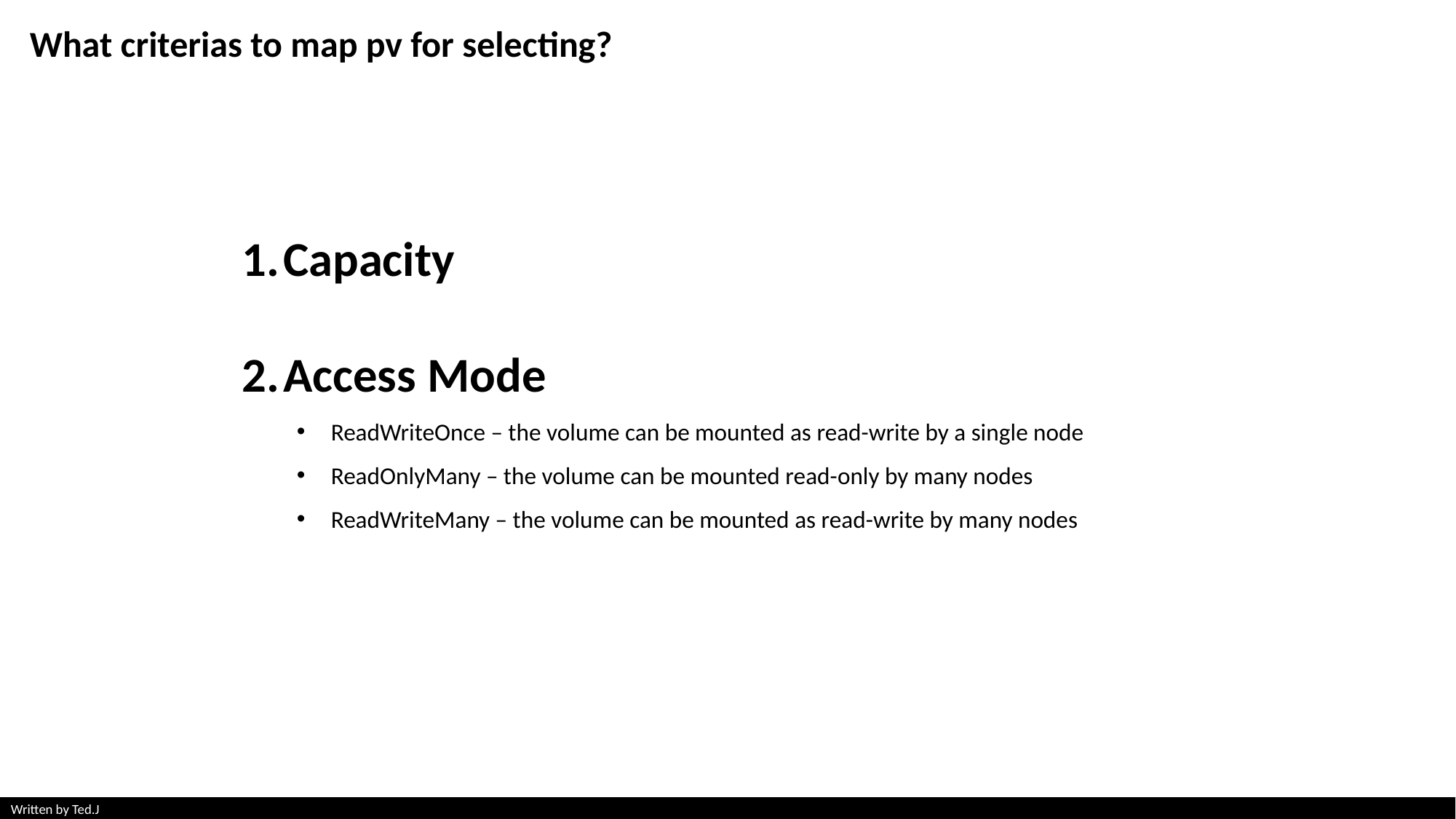

What criterias to map pv for selecting?
Capacity

Access Mode
ReadWriteOnce – the volume can be mounted as read-write by a single node
ReadOnlyMany – the volume can be mounted read-only by many nodes
ReadWriteMany – the volume can be mounted as read-write by many nodes